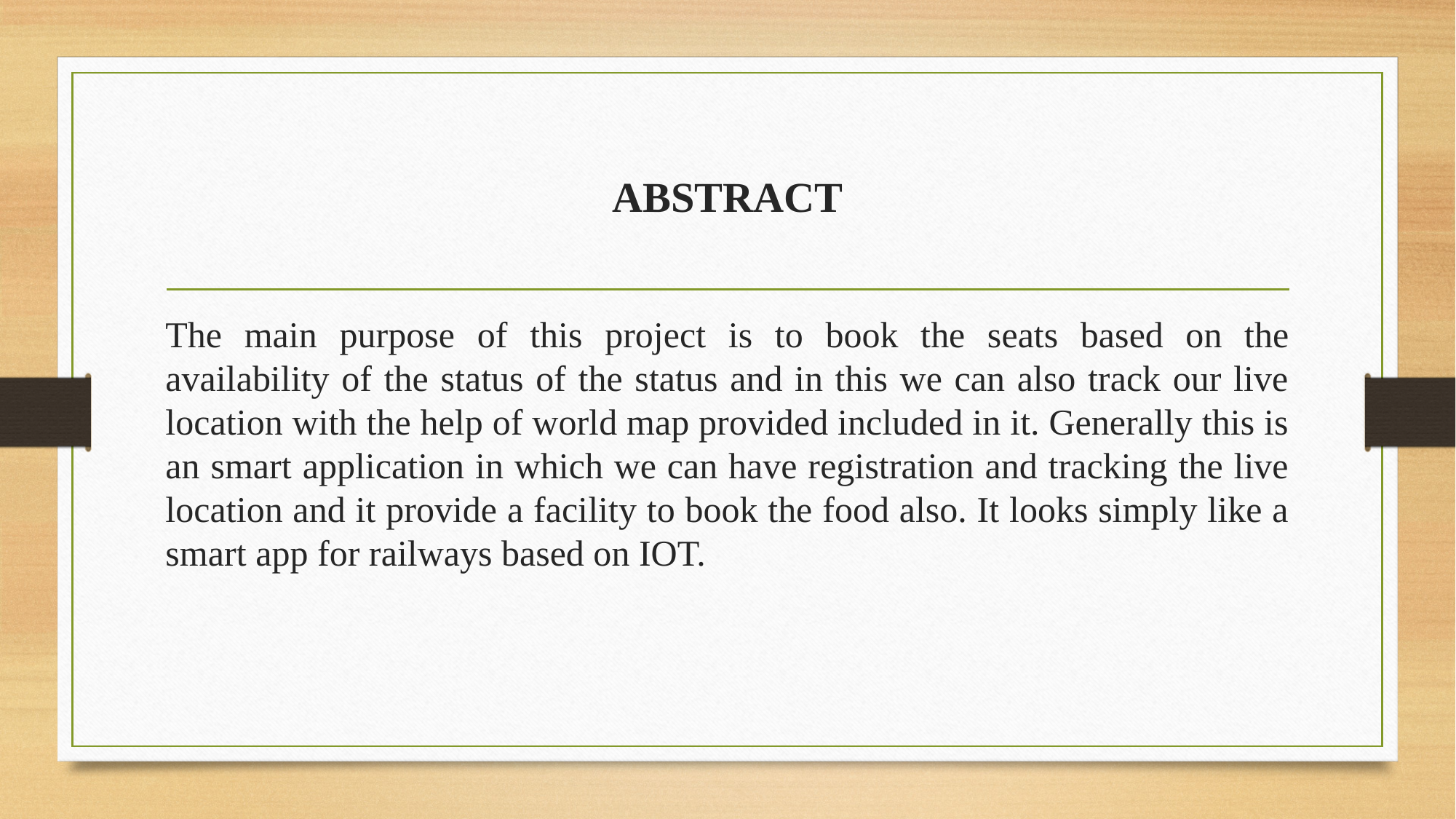

# ABSTRACT
The main purpose of this project is to book the seats based on the availability of the status of the status and in this we can also track our live location with the help of world map provided included in it. Generally this is an smart application in which we can have registration and tracking the live location and it provide a facility to book the food also. It looks simply like a smart app for railways based on IOT.